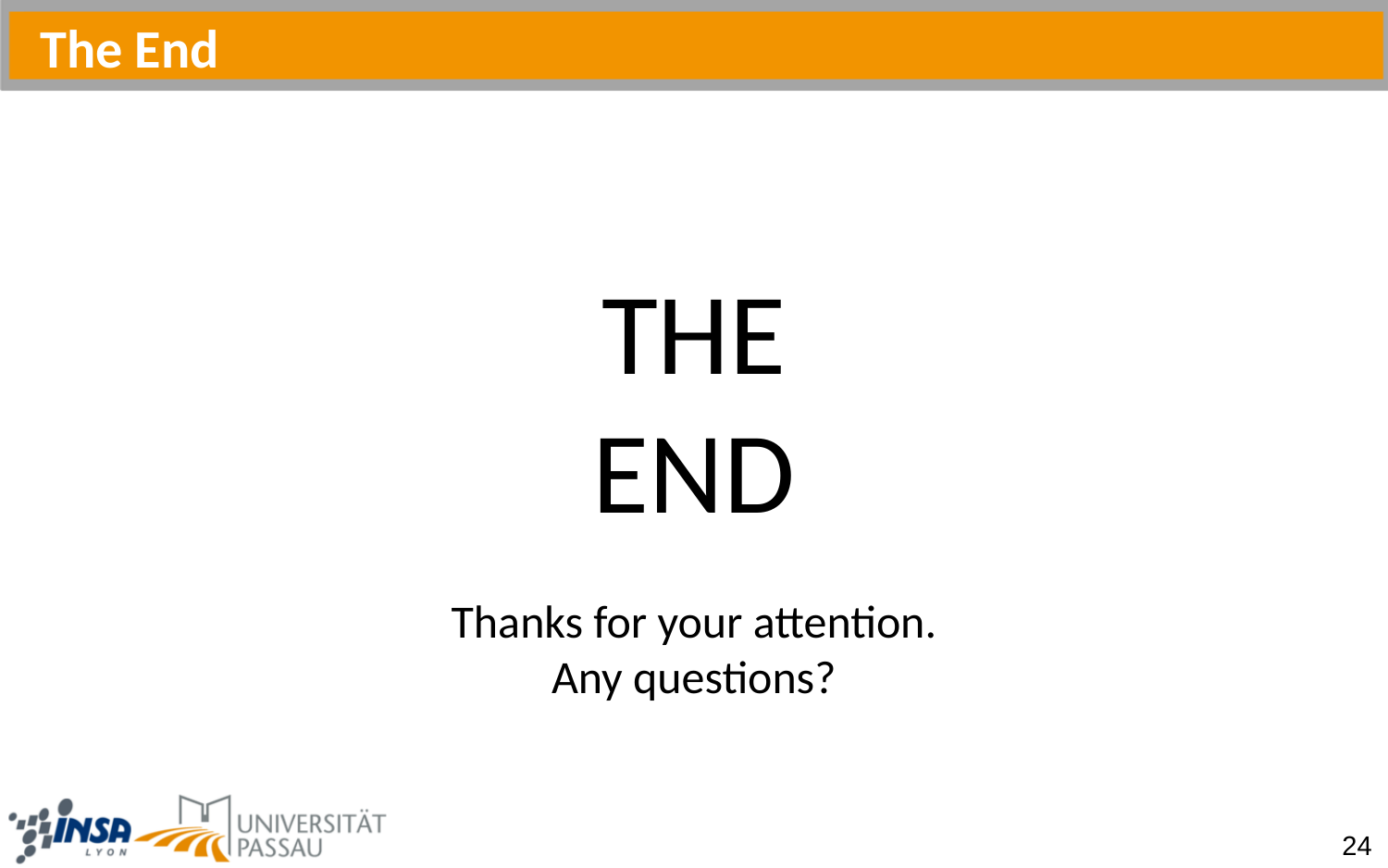

The End

THE
END

Thanks for your attention.
Any questions?

24